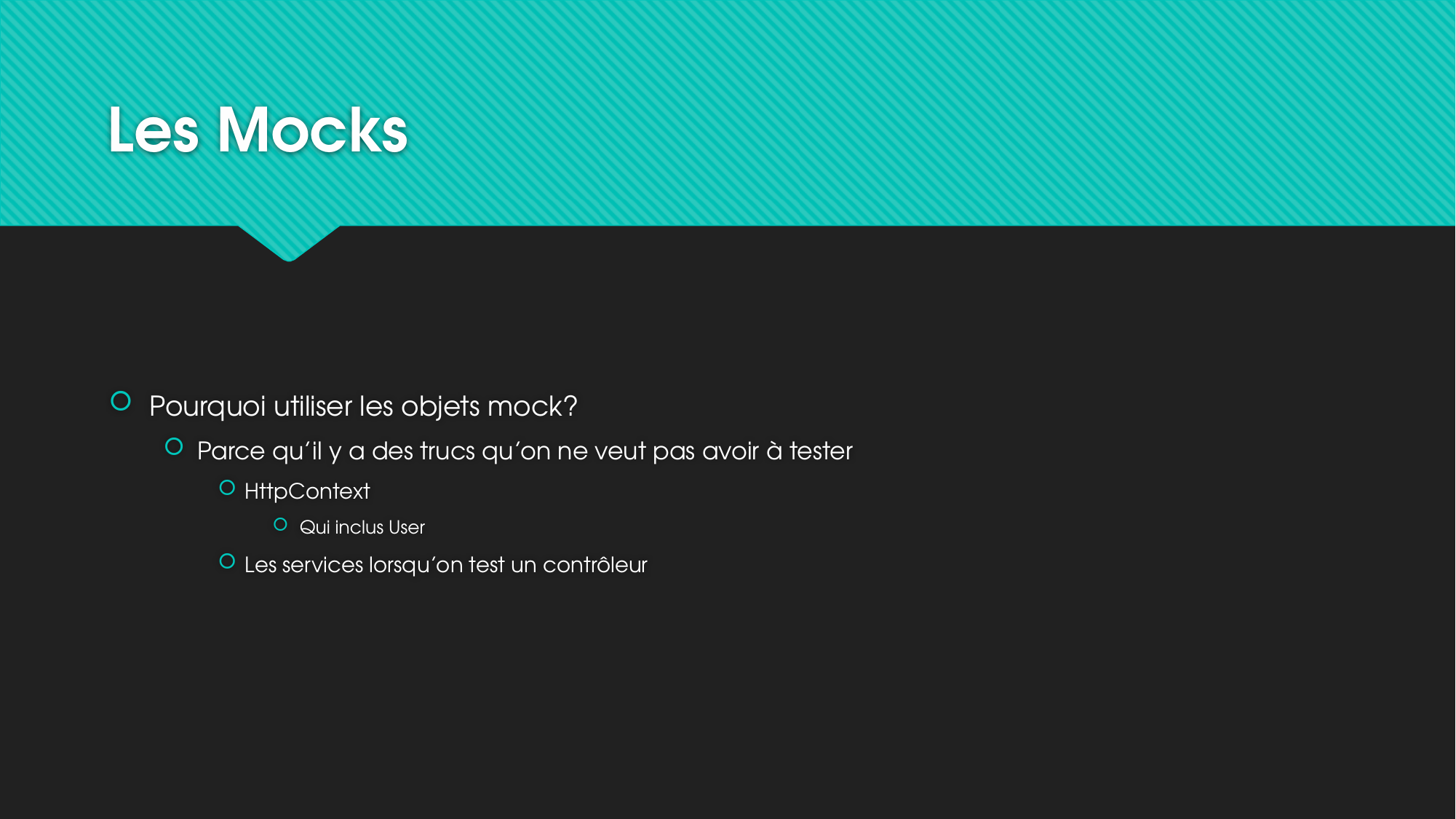

# Les Mocks
Pourquoi utiliser les objets mock?
Parce qu’il y a des trucs qu’on ne veut pas avoir à tester
HttpContext
Qui inclus User
Les services lorsqu’on test un contrôleur